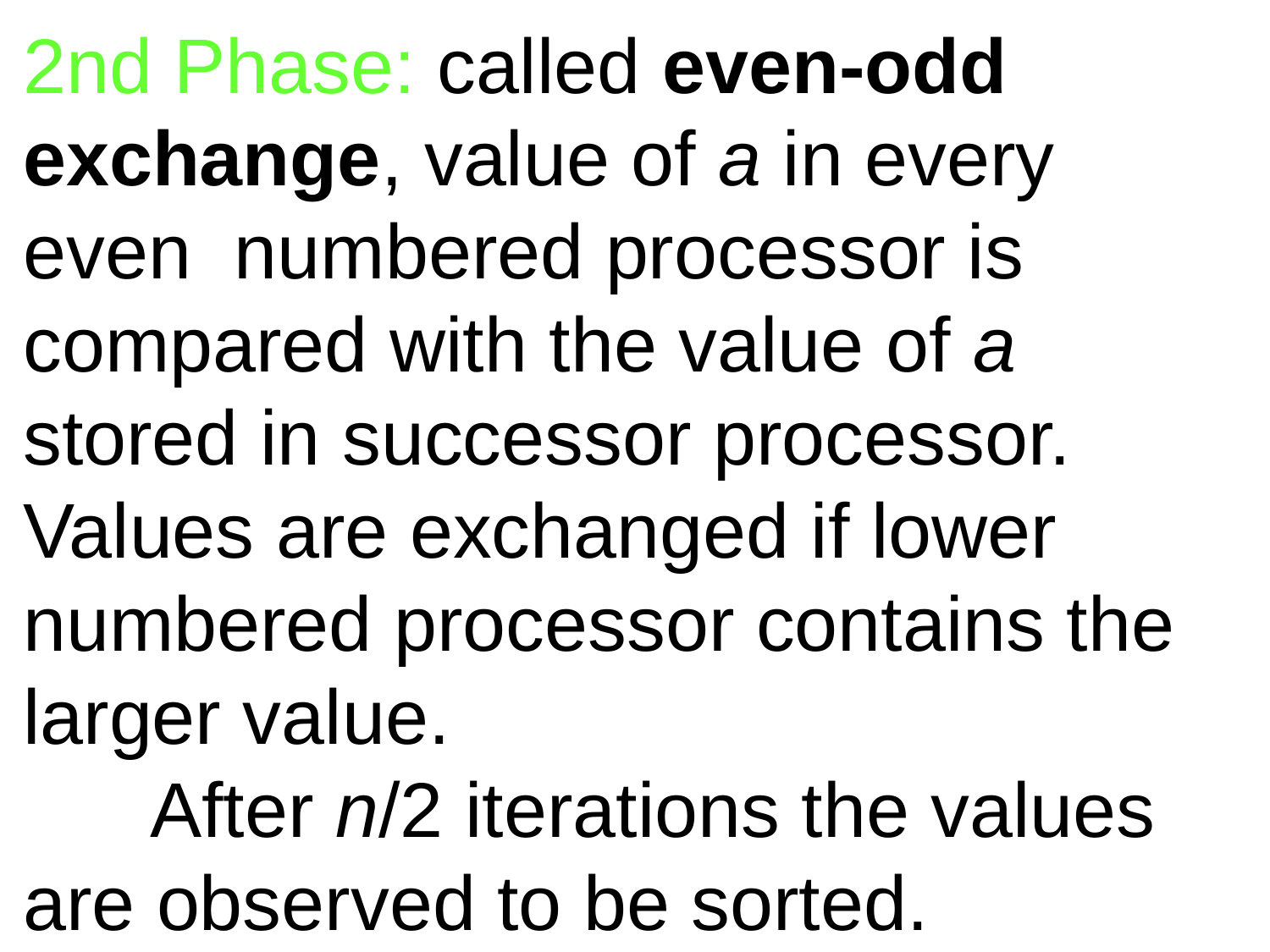

2nd Phase: called even-odd exchange, value of a in every even  numbered processor is compared with the value of a stored in successor processor.
Values are exchanged if lower numbered processor contains the larger value.
	After n/2 iterations the values are observed to be sorted.